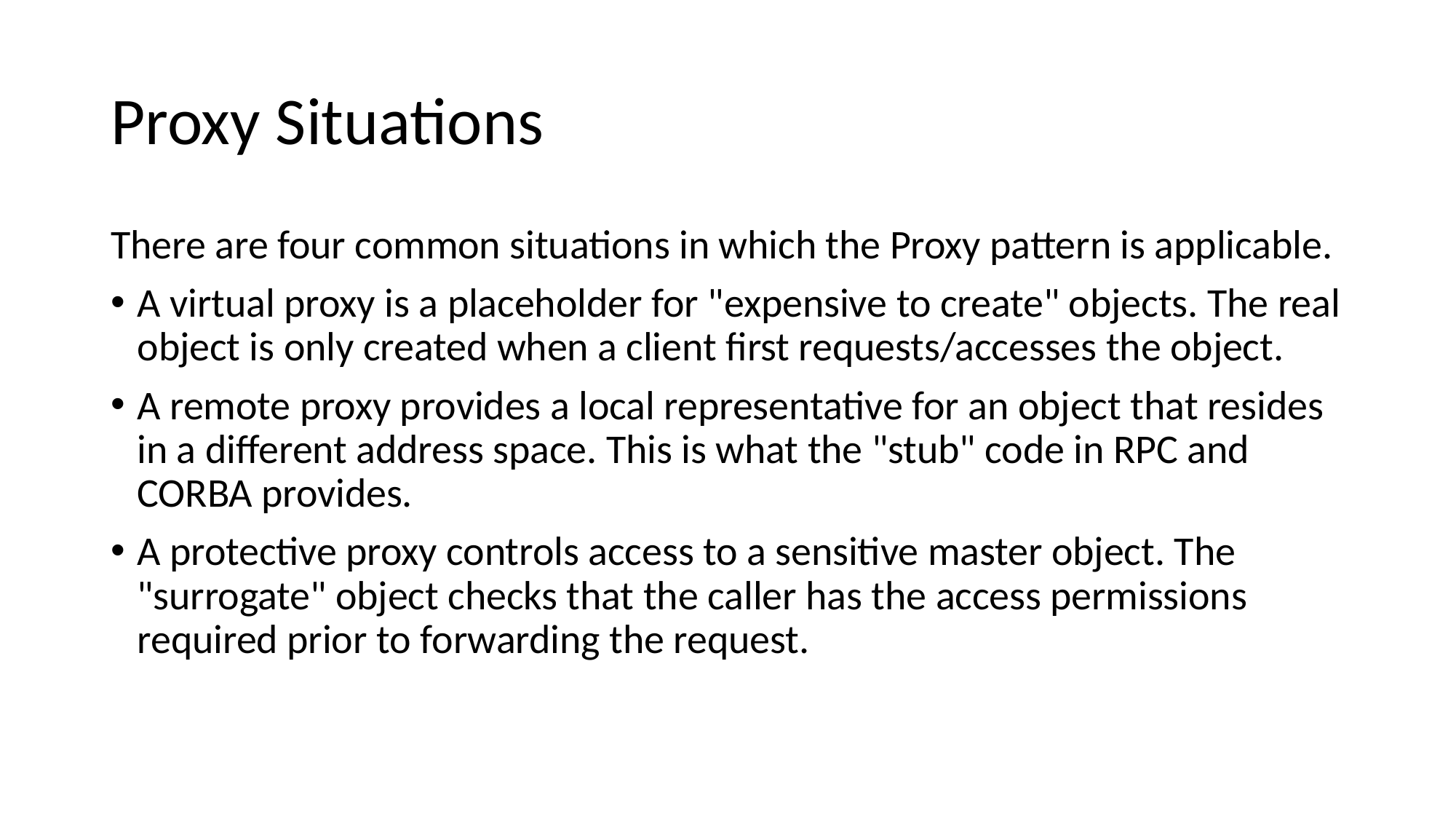

# Proxy Situations
There are four common situations in which the Proxy pattern is applicable.
A virtual proxy is a placeholder for "expensive to create" objects. The real object is only created when a client first requests/accesses the object.
A remote proxy provides a local representative for an object that resides in a different address space. This is what the "stub" code in RPC and CORBA provides.
A protective proxy controls access to a sensitive master object. The "surrogate" object checks that the caller has the access permissions required prior to forwarding the request.